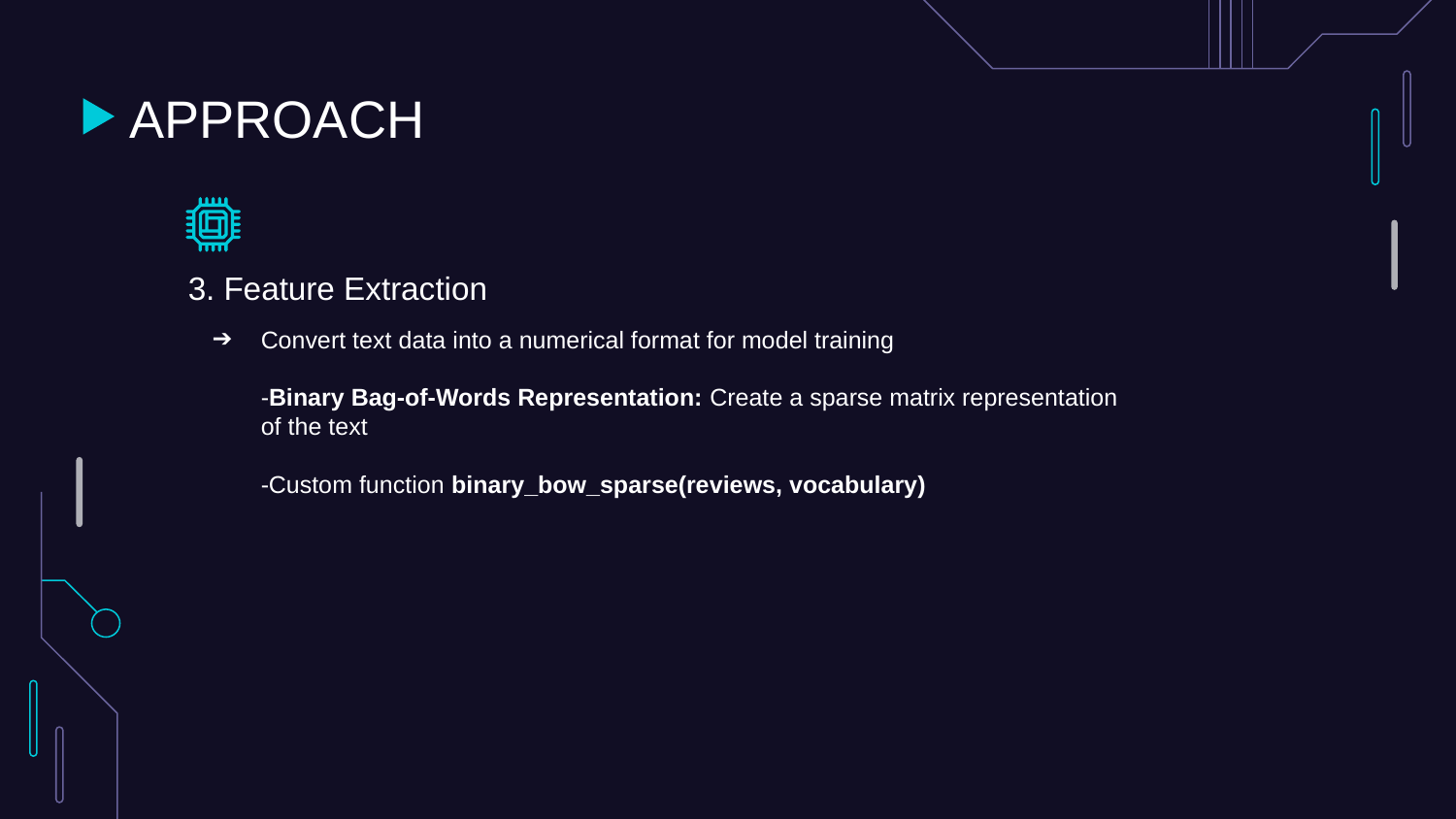

# APPROACH

3. Feature Extraction
Convert text data into a numerical format for model training
-Binary Bag-of-Words Representation: Create a sparse matrix representation of the text
-Custom function binary_bow_sparse(reviews, vocabulary)